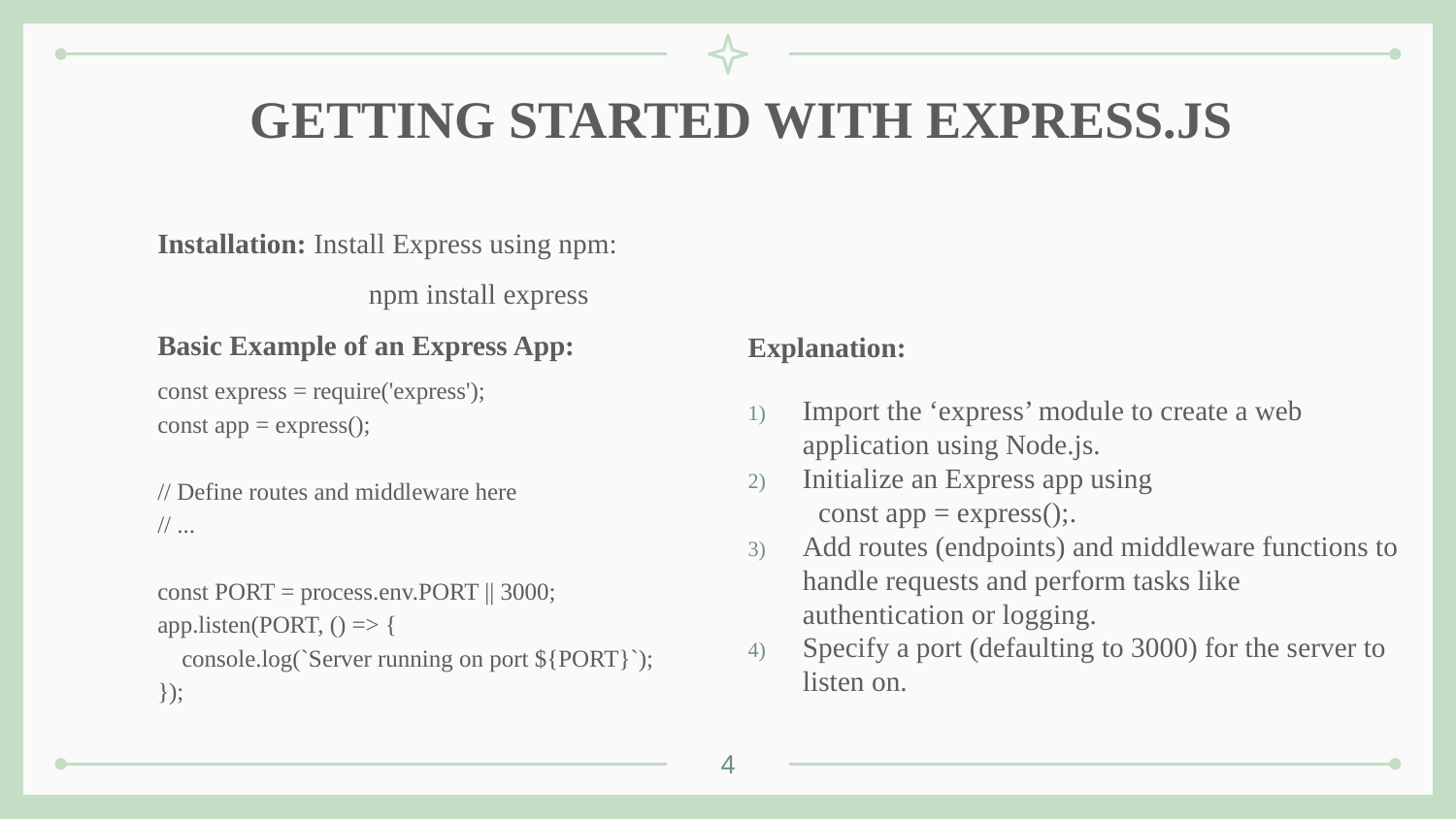

# GETTING STARTED WITH EXPRESS.JS
Installation: Install Express using npm:
                              npm install express
Basic Example of an Express App:
const express = require('express');
const app = express();

// Define routes and middleware here
// ...

const PORT = process.env.PORT || 3000;
app.listen(PORT, () => {
    console.log(`Server running on port ${PORT}`);
});

Explanation:

Import the ‘express’ module to create a web application using Node.js.
Initialize an Express app using
          const app = express();.
Add routes (endpoints) and middleware functions to handle requests and perform tasks like authentication or logging.
Specify a port (defaulting to 3000) for the server to listen on.
4